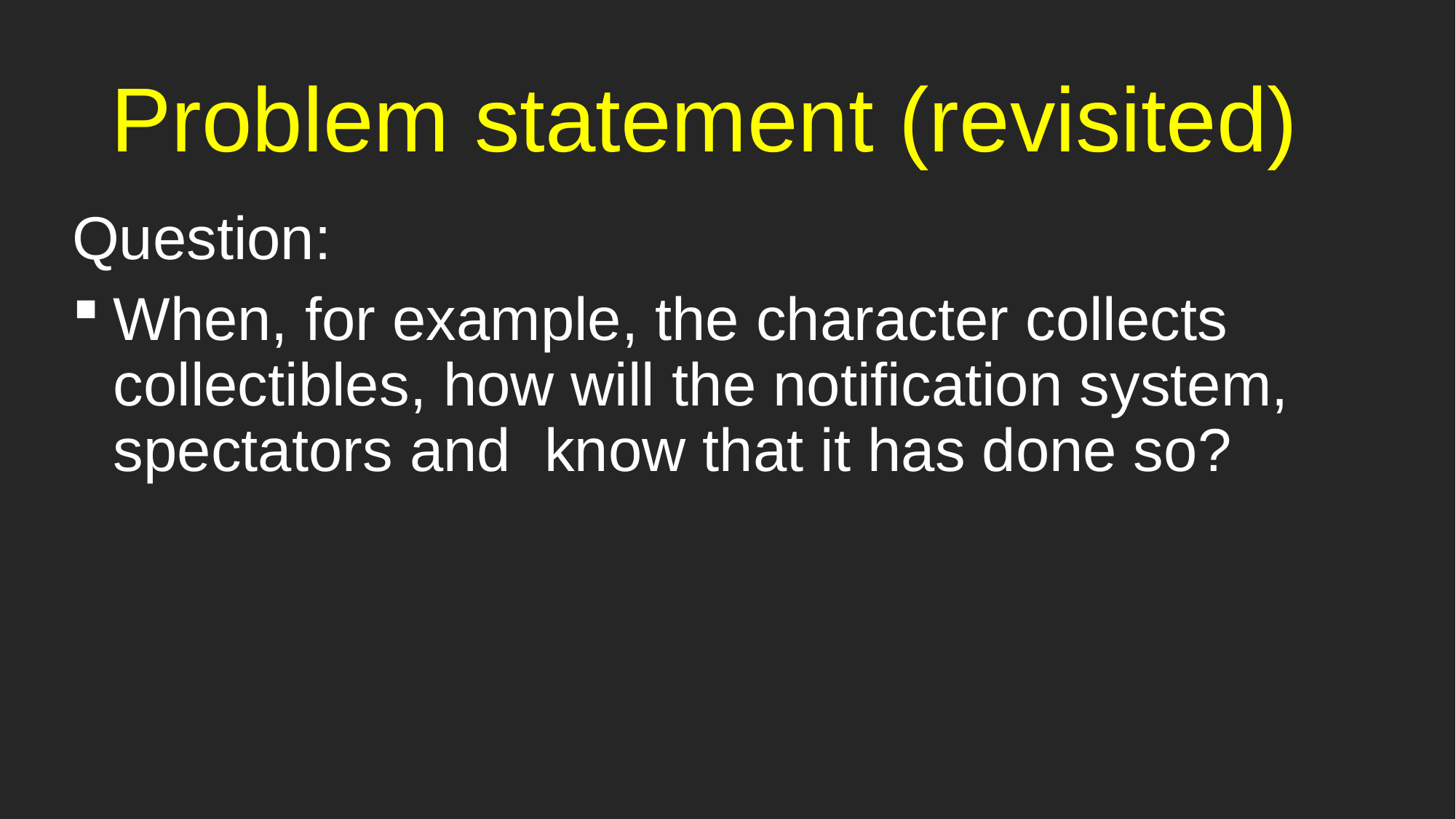

# Problem statement (revisited)
Question:
When, for example, the character collects collectibles, how will the notification system, spectators and  know that it has done so?